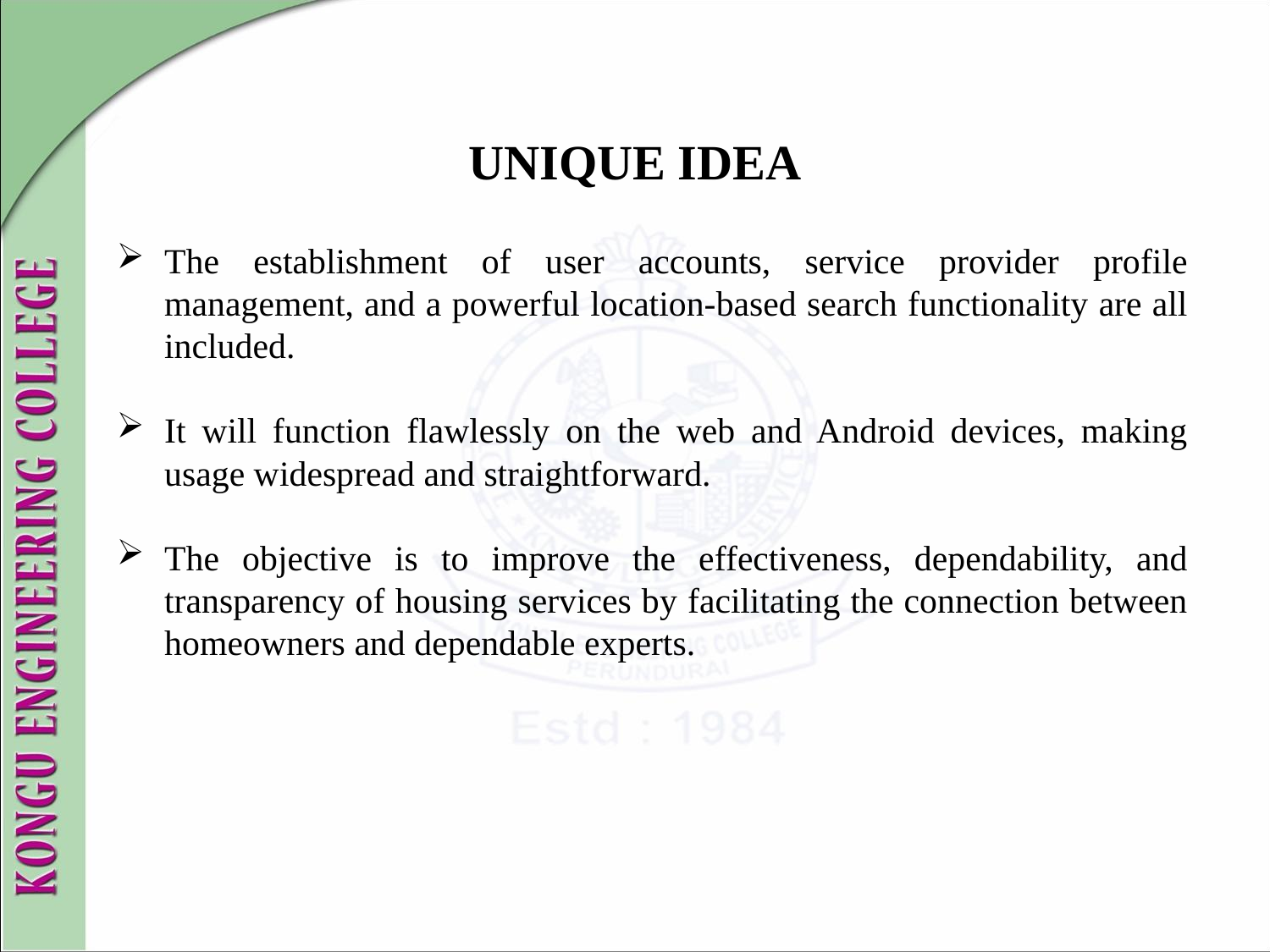

# UNIQUE IDEA
The establishment of user accounts, service provider profile management, and a powerful location-based search functionality are all included.

It will function flawlessly on the web and Android devices, making usage widespread and straightforward.

The objective is to improve the effectiveness, dependability, and transparency of housing services by facilitating the connection between homeowners and dependable experts.